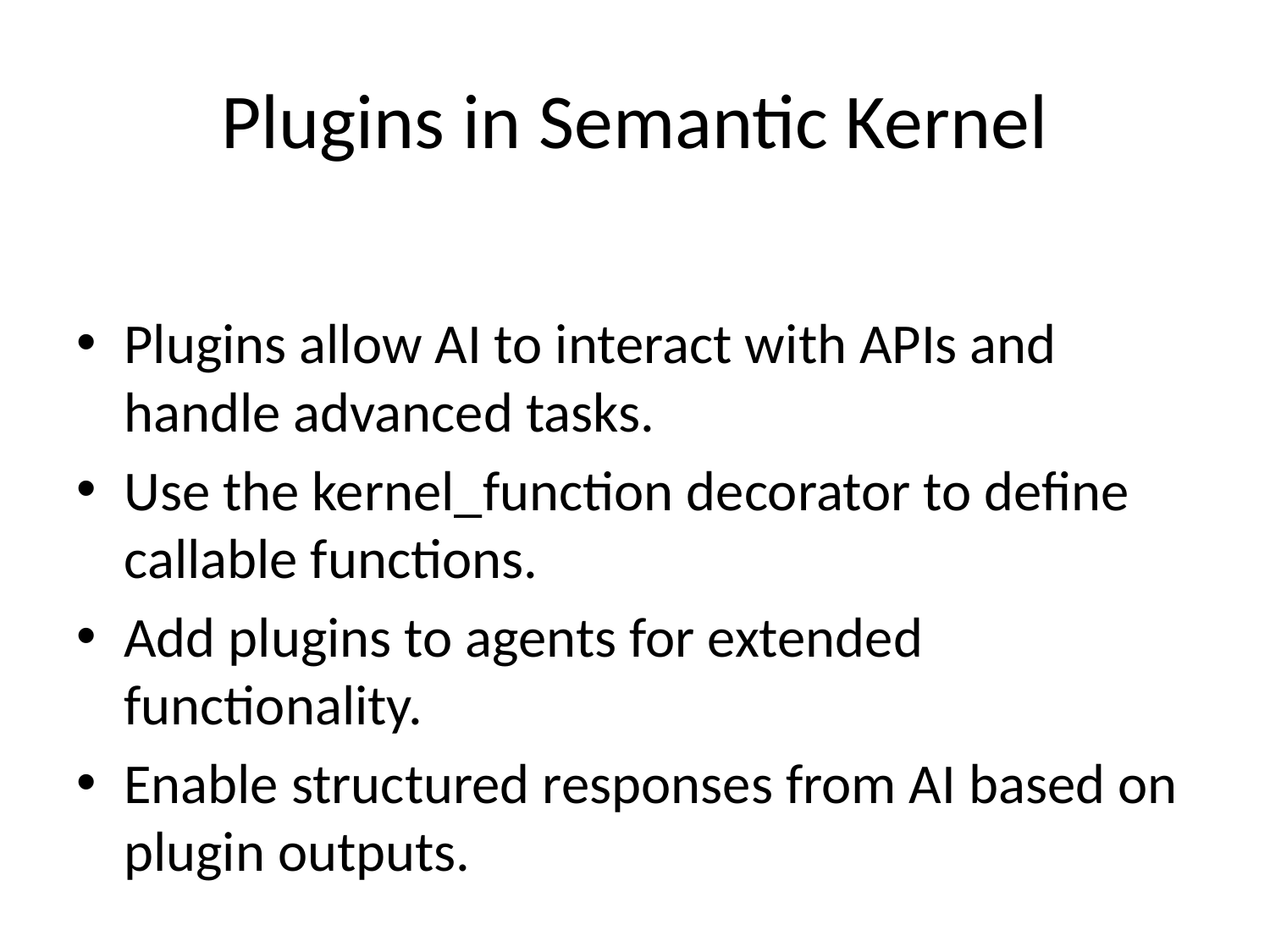

# Plugins in Semantic Kernel

Plugins allow AI to interact with APIs and handle advanced tasks.
Use the kernel_function decorator to define callable functions.
Add plugins to agents for extended functionality.
Enable structured responses from AI based on plugin outputs.